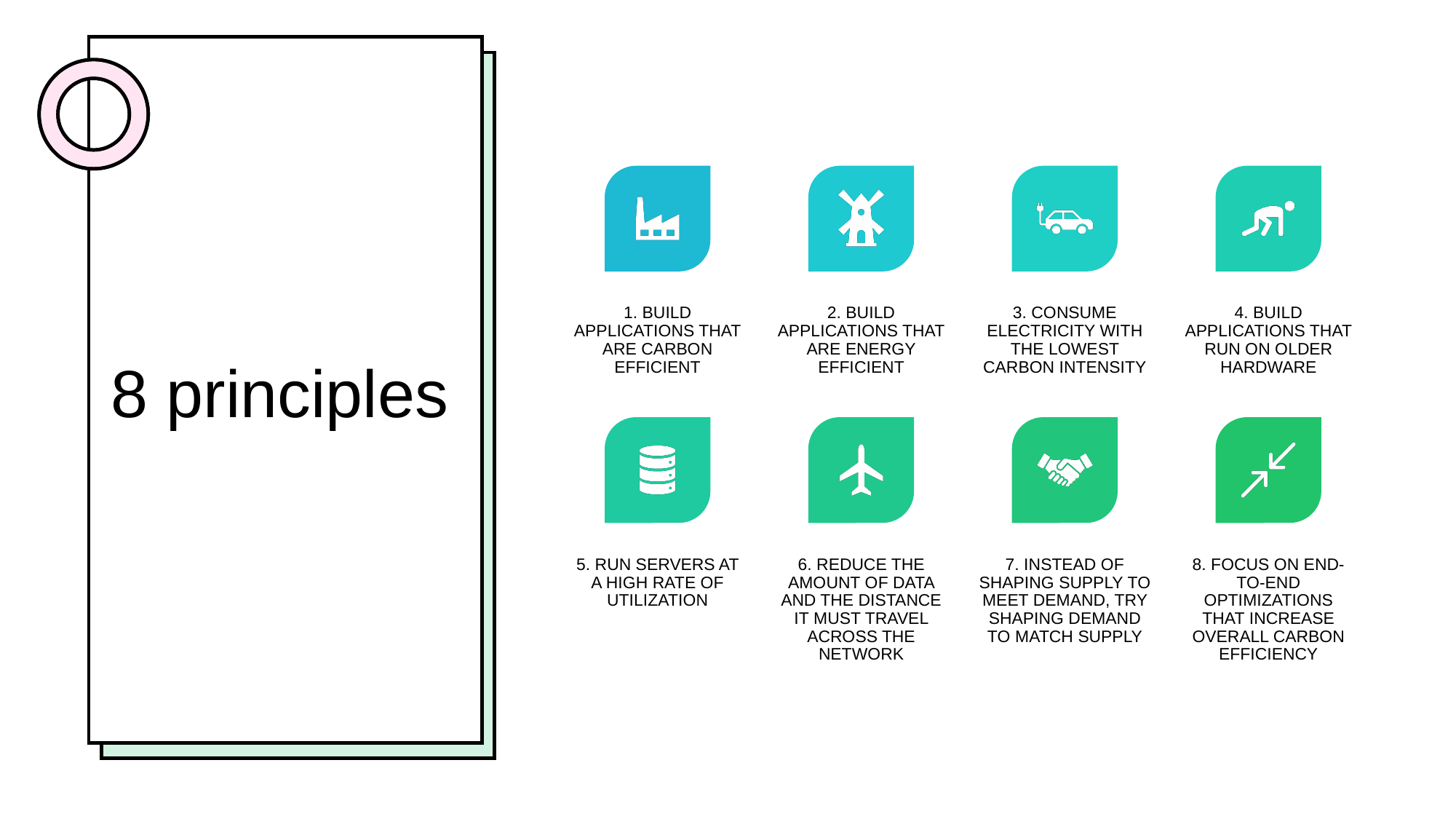

1. Build applications that are carbon efficient
2. Build applications that are energy efficient
3. Consume electricity with the lowest carbon intensity
4. Build applications that run on older hardware
5. Run servers at a high rate of utilization
6. Reduce the amount of data and the distance it must travel across the network
7. Instead of shaping supply to meet demand, try shaping demand to match supply
8. Focus on end-to-end optimizations that increase overall carbon efficiency

# 8 principles